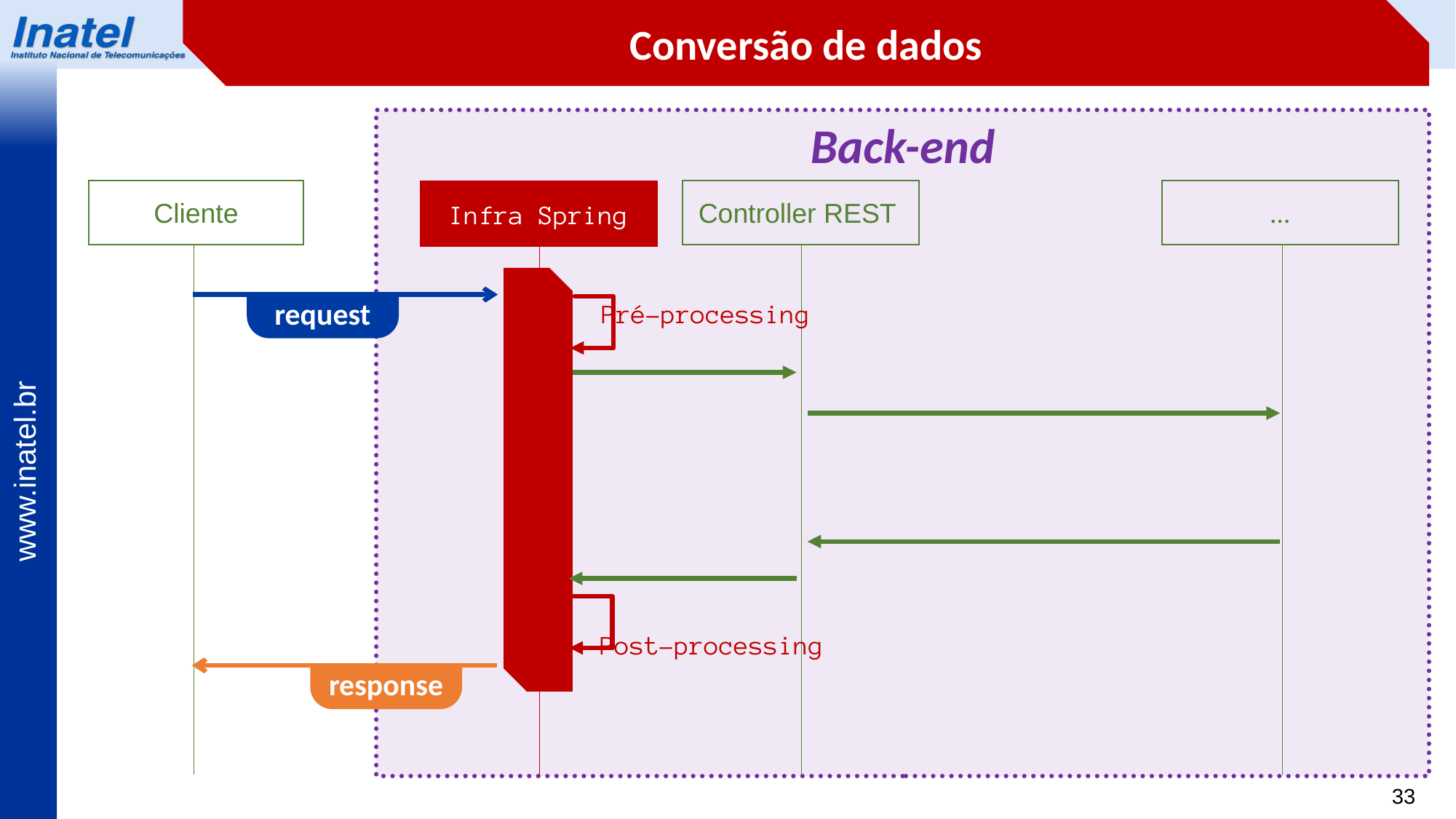

Conversão de dados
Back-end
Cliente
Controller REST
…
Infra Spring

Pré-processing
request
Post-processing
response